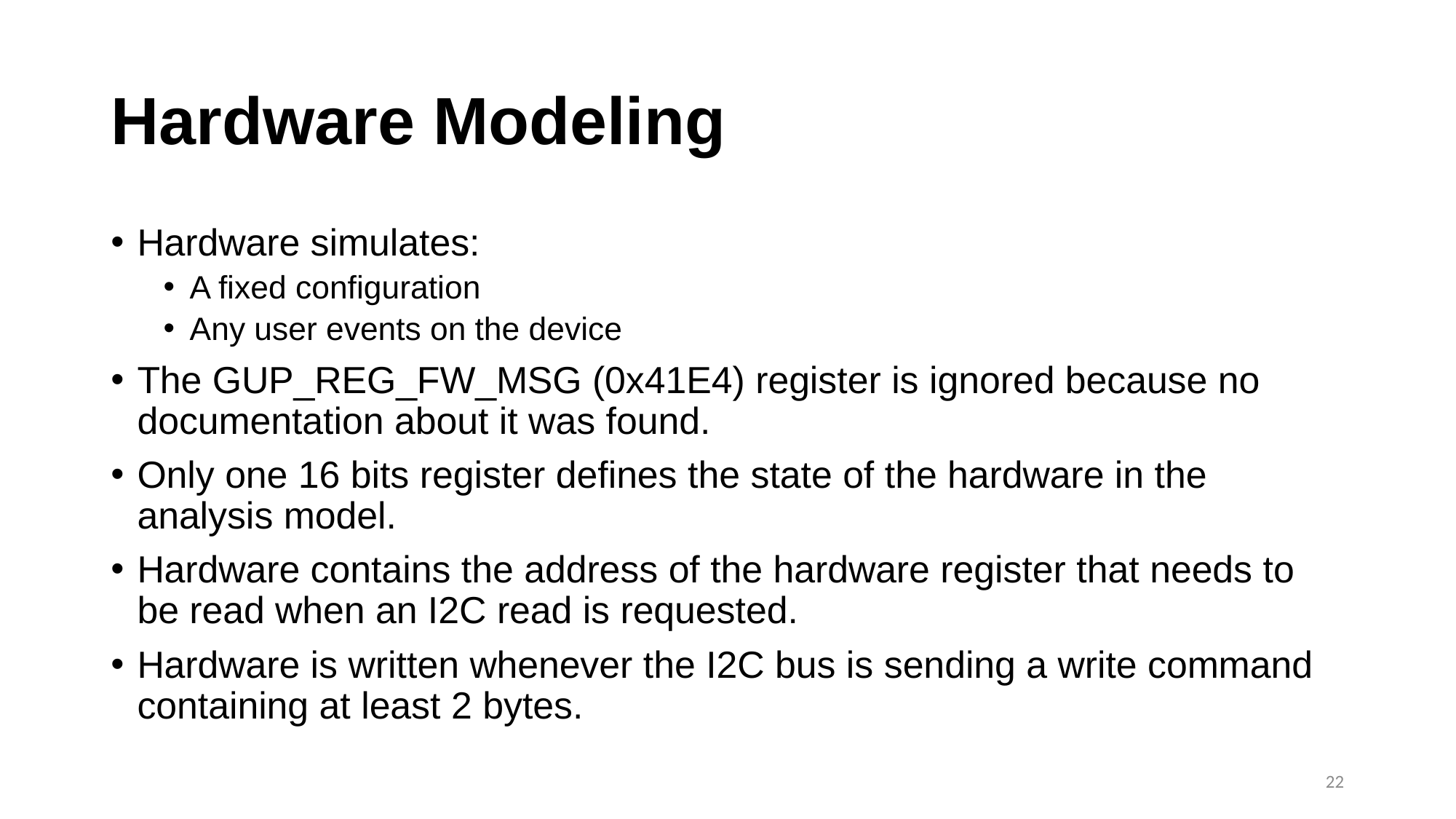

# Hardware Modeling
Hardware simulates:
A fixed configuration
Any user events on the device
The GUP_REG_FW_MSG (0x41E4) register is ignored because no documentation about it was found.
Only one 16 bits register defines the state of the hardware in the analysis model.
Hardware contains the address of the hardware register that needs to be read when an I2C read is requested.
Hardware is written whenever the I2C bus is sending a write command containing at least 2 bytes.
22